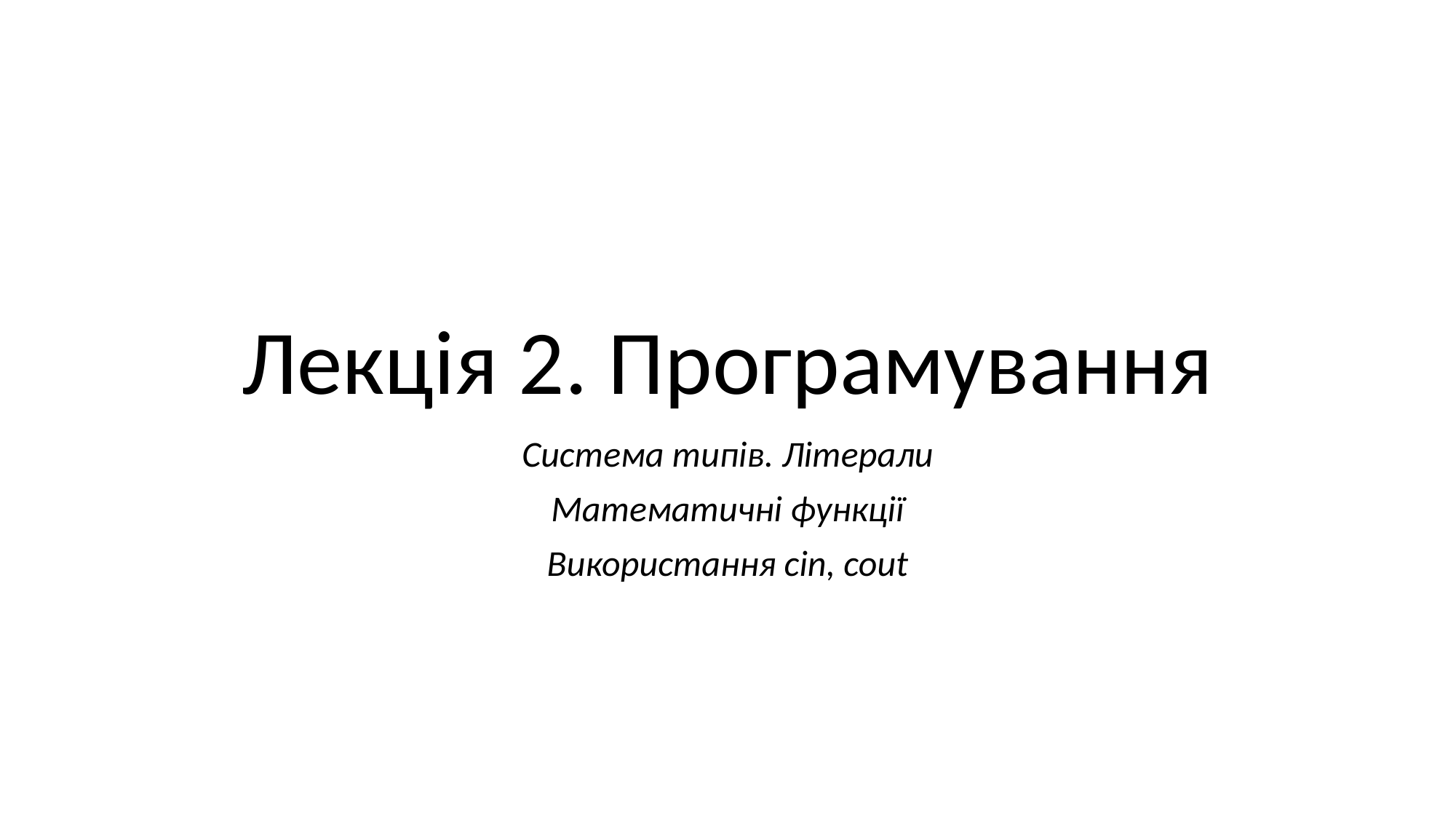

# Лекція 2. Програмування
Система типів. Літерали
Математичні функції
Використання cin, cout